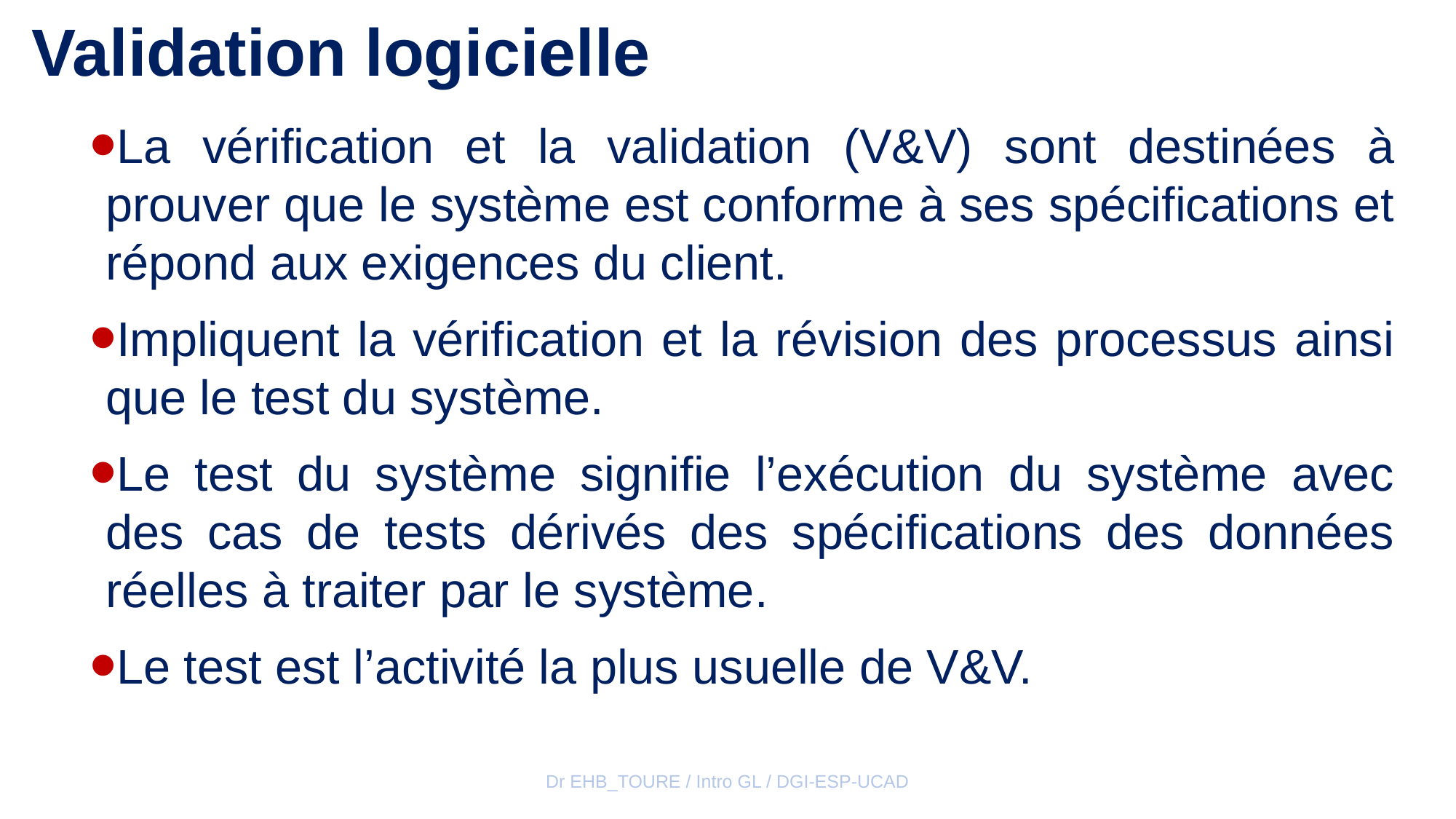

Validation logicielle

La vérification et la validation (V&V) sont destinées à prouver que le système est conforme à ses spécifications et répond aux exigences du client.
Impliquent la vérification et la révision des processus ainsi que le test du système.
Le test du système signifie l’exécution du système avec des cas de tests dérivés des spécifications des données réelles à traiter par le système.
Le test est l’activité la plus usuelle de V&V.
Dr EHB_TOURE / Intro GL / DGI-ESP-UCAD